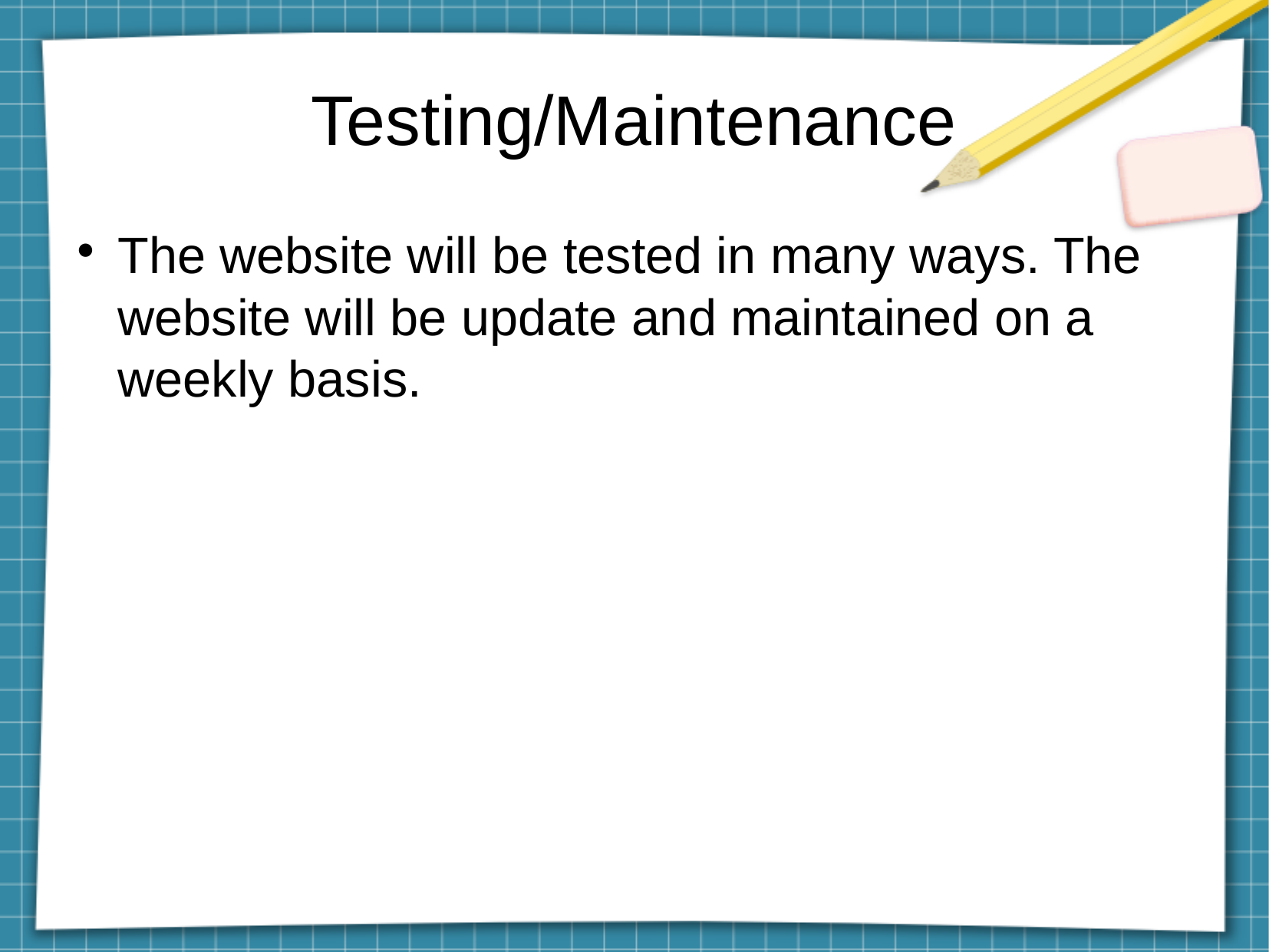

Testing/Maintenance
The website will be tested in many ways. The website will be update and maintained on a weekly basis.